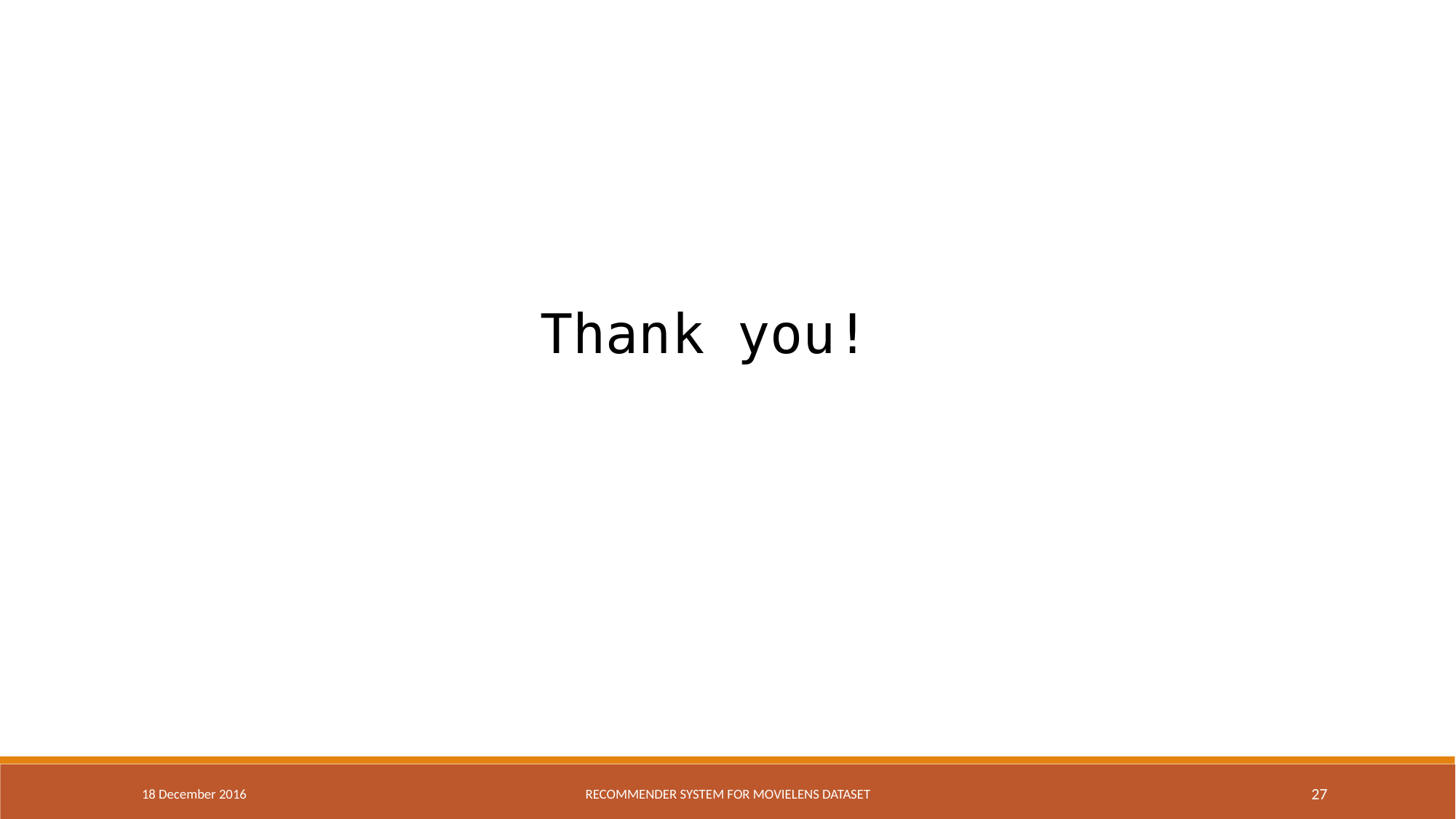

Thank you!
18 December 2016
Recommender system for Movielens dataset
27